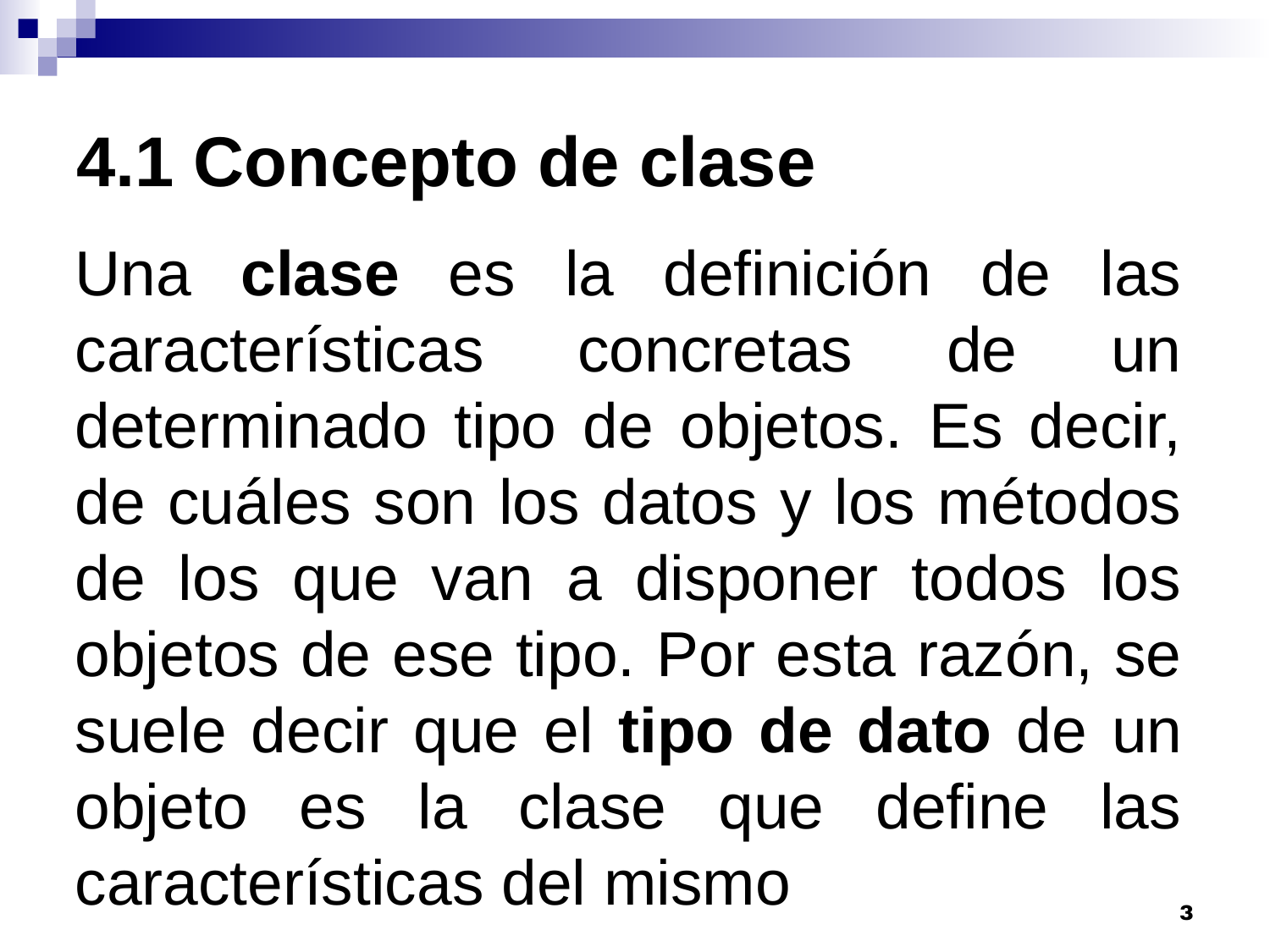

# 4.1 Concepto de clase
Una clase es la definición de las características concretas de un determinado tipo de objetos. Es decir, de cuáles son los datos y los métodos de los que van a disponer todos los objetos de ese tipo. Por esta razón, se suele decir que el tipo de dato de un objeto es la clase que define las características del mismo

3